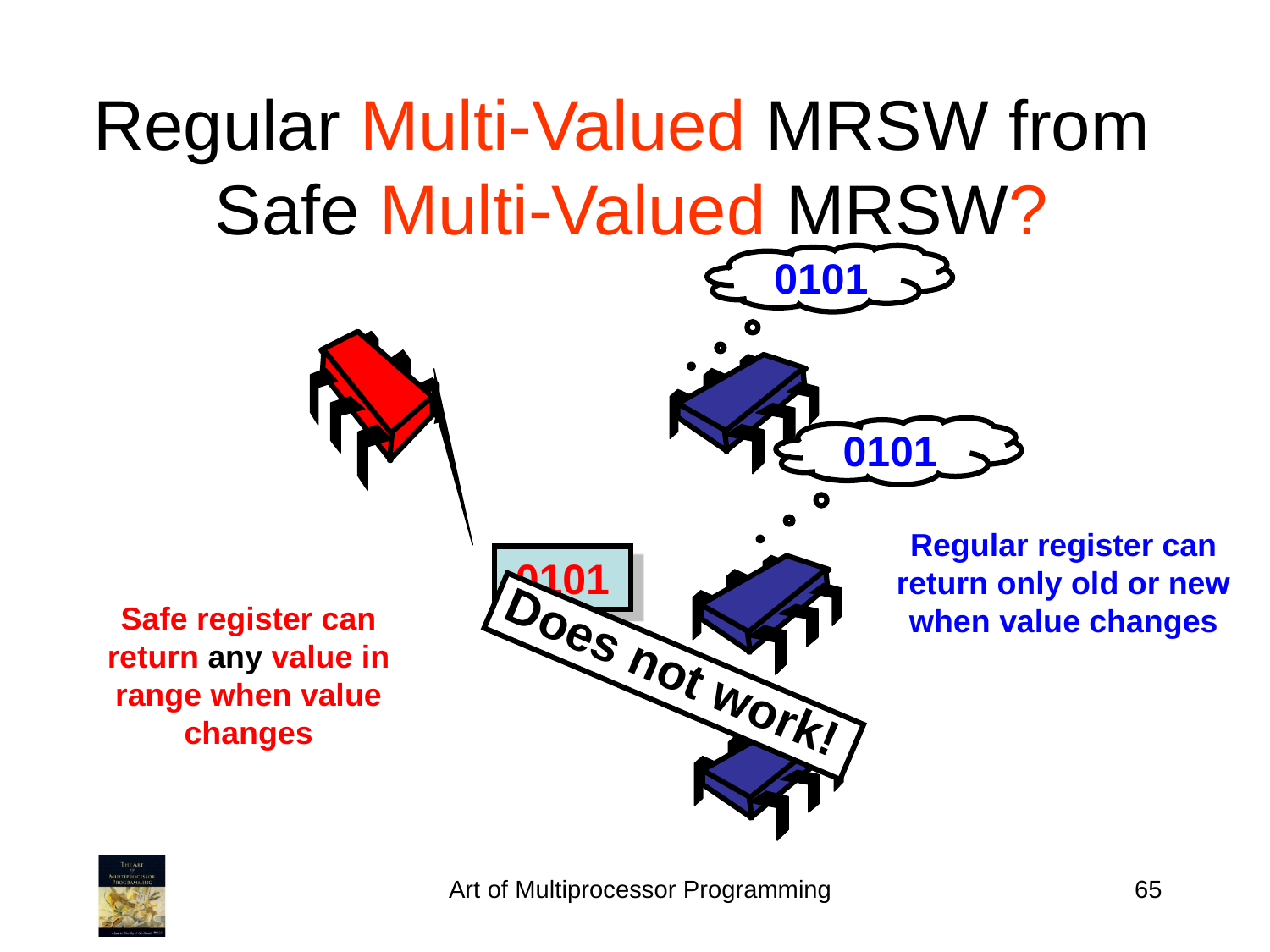

Regular Multi-Valued MRSW from
Safe Multi-Valued MRSW?
0101

0101
Regular register can return only old or new when value changes
0101

Safe register can return any value in range when value changes
Does not work!

Art of Multiprocessor Programming
65